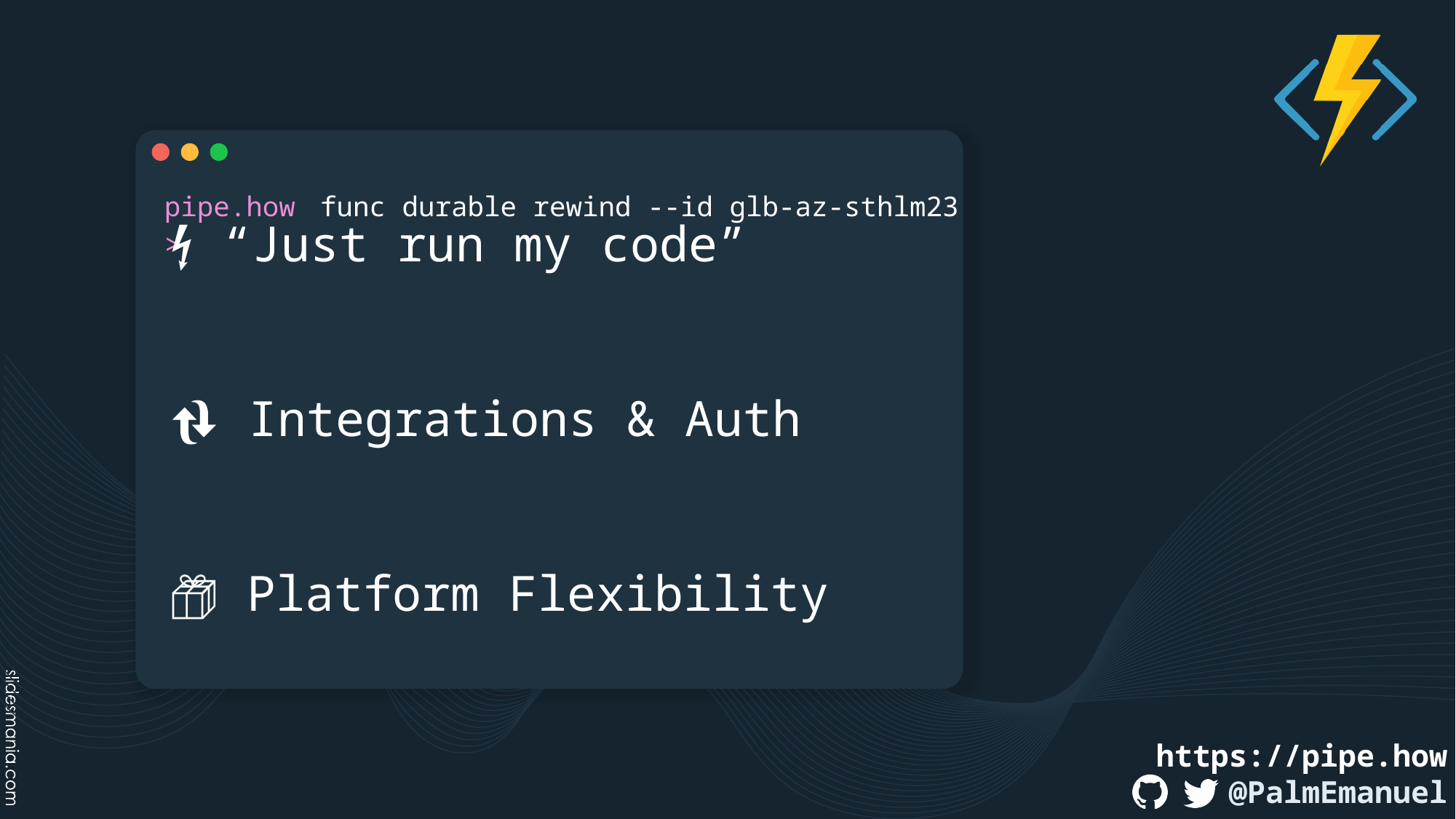

⚡ “Just run my code”

🔃 Integrations & Auth

📦 Platform Flexibility
pipe.how>
func durable rewind --id glb-az-sthlm23
https://pipe.how